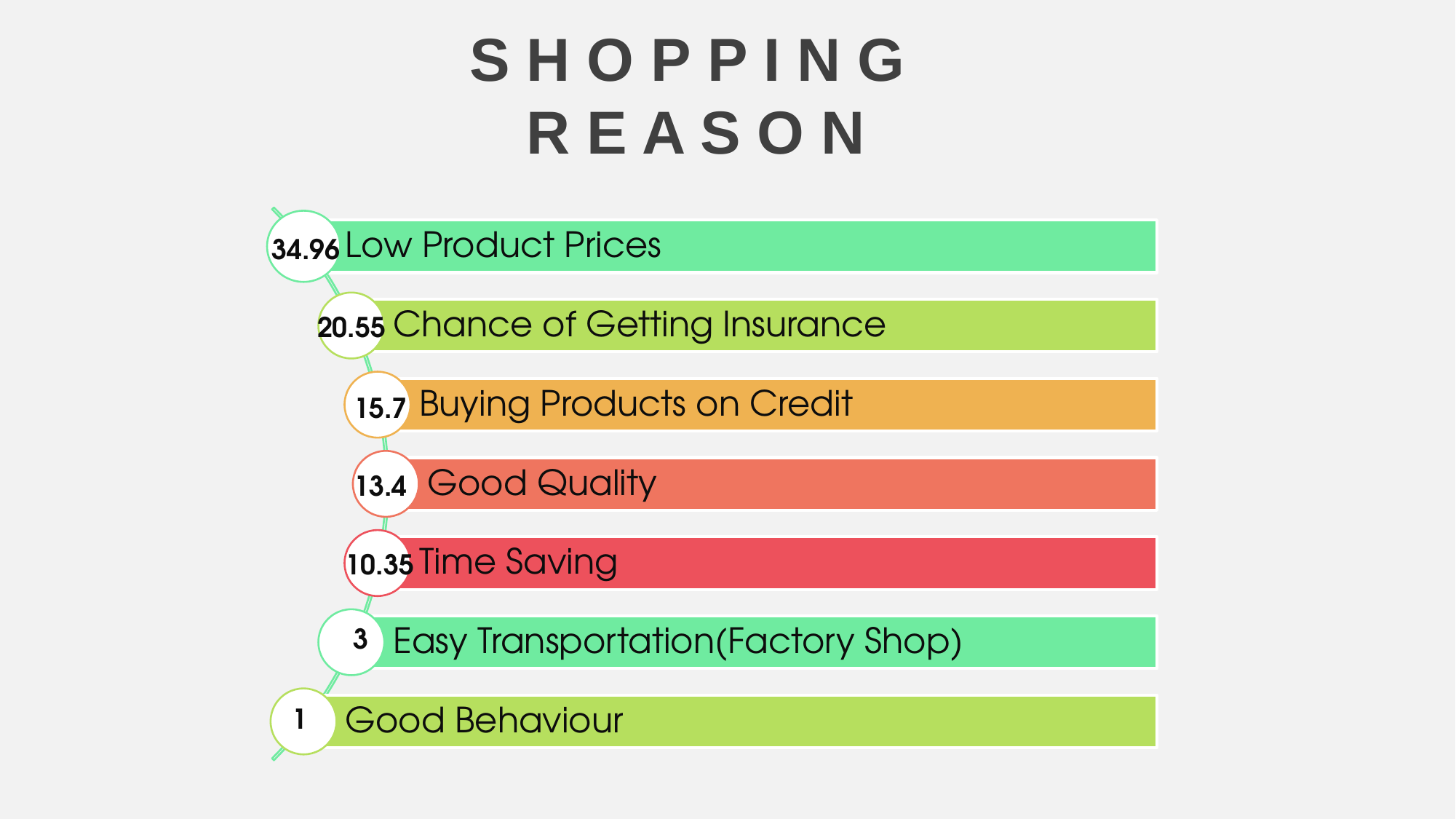

S H O P P I N G
R E A S O N
Low Product Prices
Chance of Getting Insurance
Buying Products on Credit
Good Quality
Time Saving
Easy Transportation(Factory Shop)
Good Behaviour
34.96

20.55
15.7
13.4
10.35
3
1